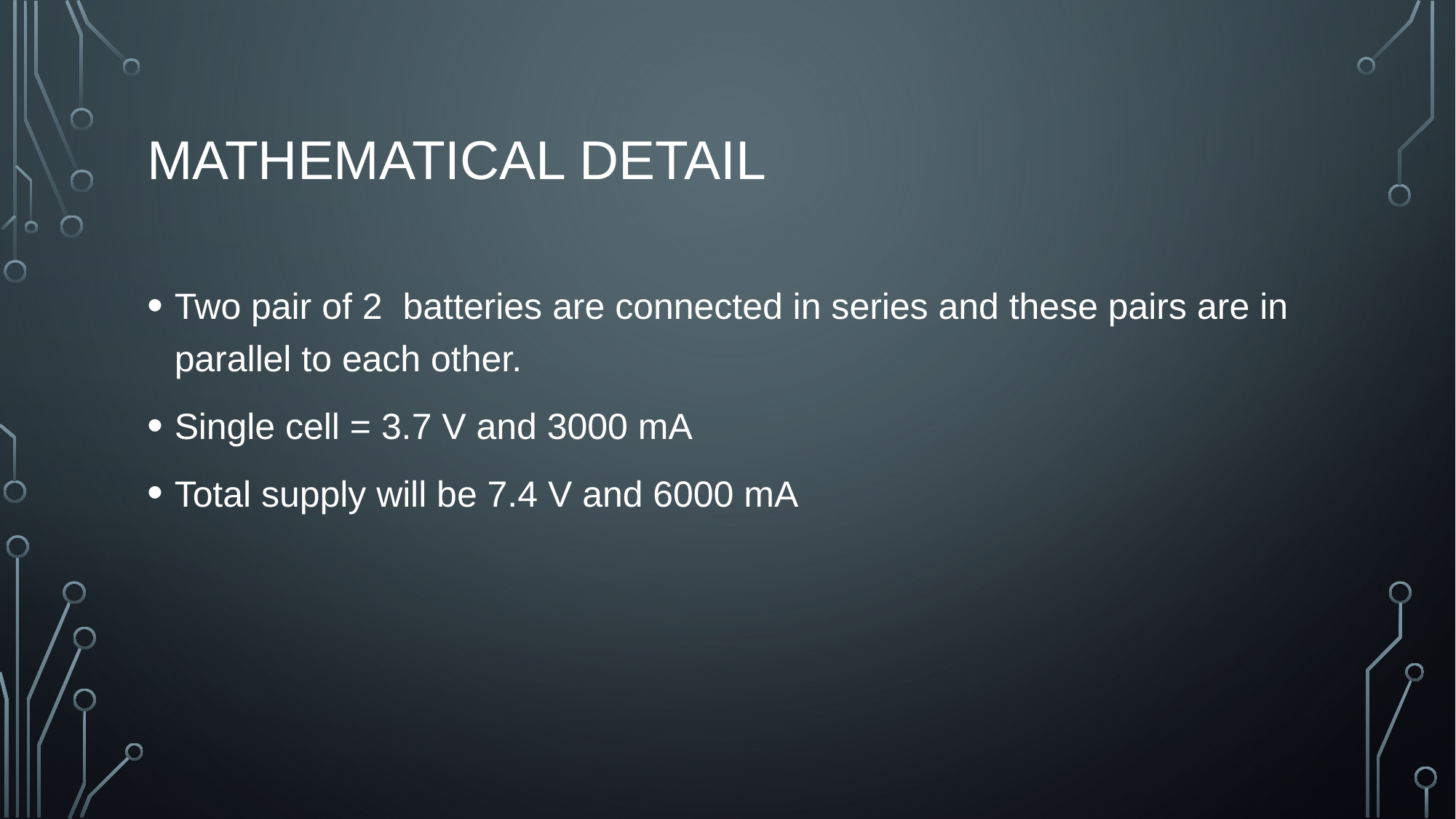

# Mathematical detail
Two pair of 2  batteries are connected in series and these pairs are in parallel to each other.
Single cell = 3.7 V and 3000 mA
Total supply will be 7.4 V and 6000 mA